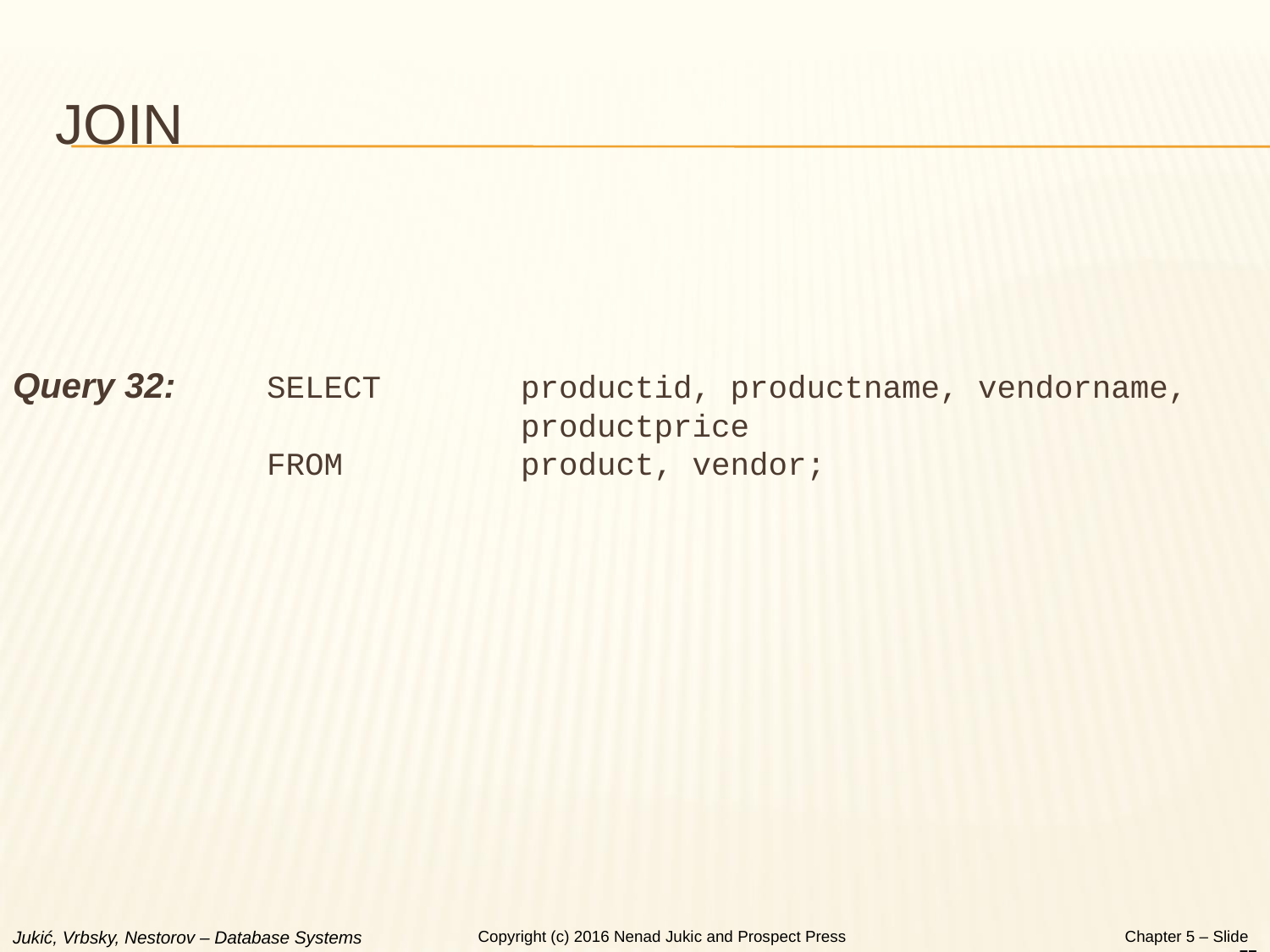

# JOIN

Query 32: 	SELECT 	productid, productname, vendorname,
				productprice
		FROM 		product, vendor;
Jukić, Vrbsky, Nestorov – Database Systems
Chapter 5 – Slide  77